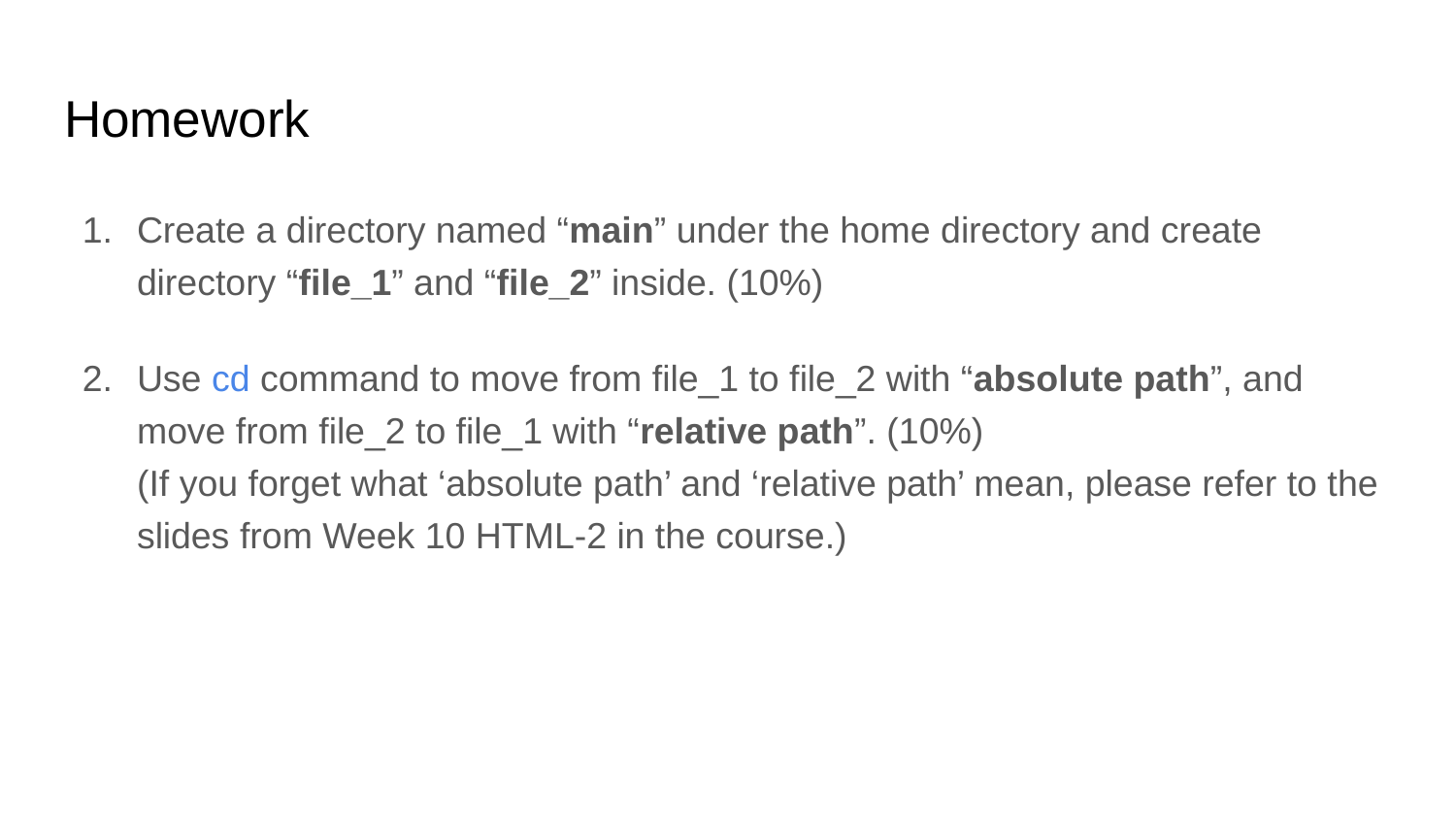

# Homework
Create a directory named “main” under the home directory and create directory “file_1” and “file_2” inside. (10%)
Use cd command to move from file_1 to file_2 with “absolute path”, and move from file_2 to file_1 with “relative path”. (10%)
(If you forget what ‘absolute path’ and ‘relative path’ mean, please refer to the slides from Week 10 HTML-2 in the course.)